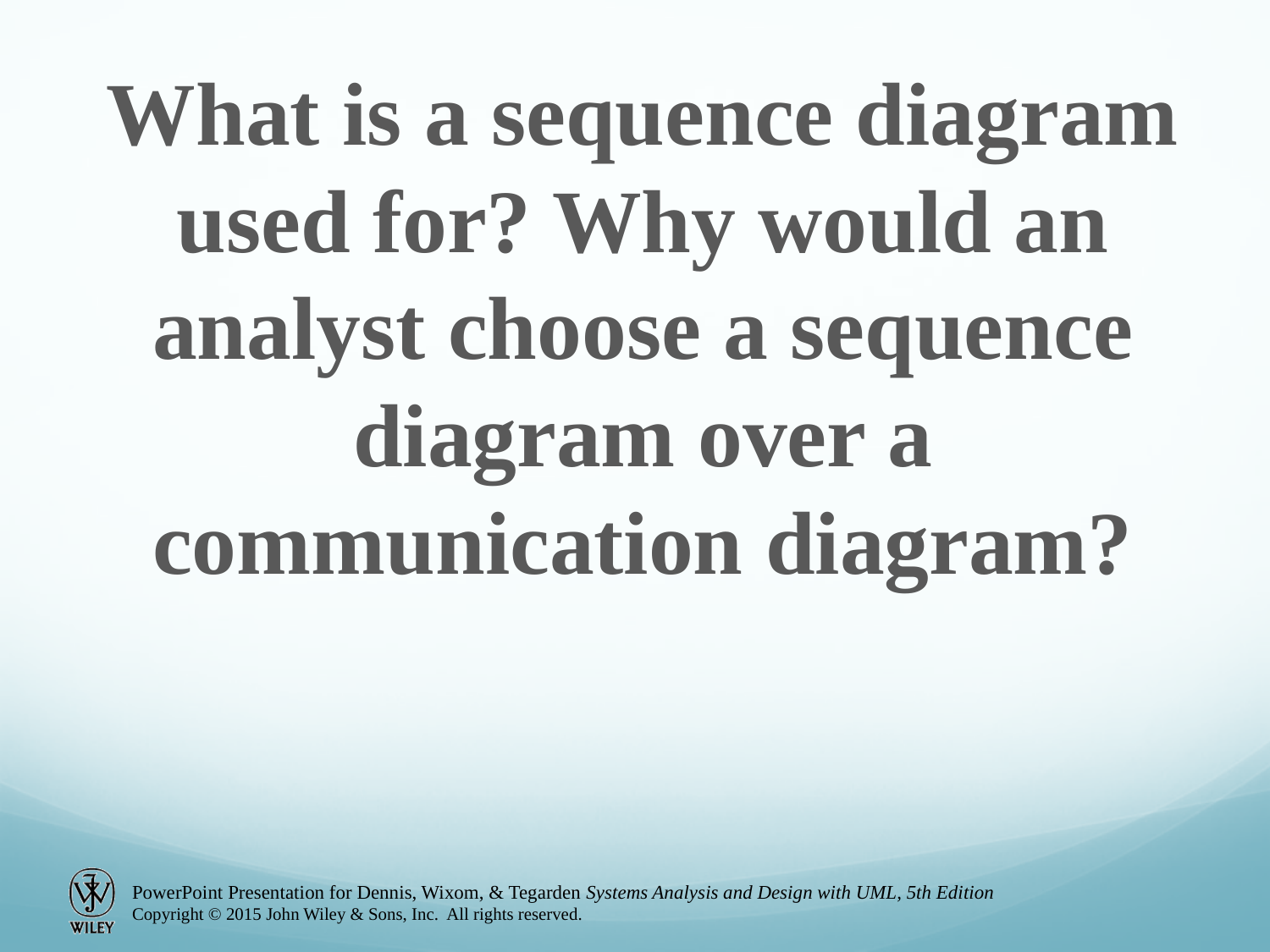

What is a sequence diagram used for? Why would an analyst choose a sequence diagram over a communication diagram?